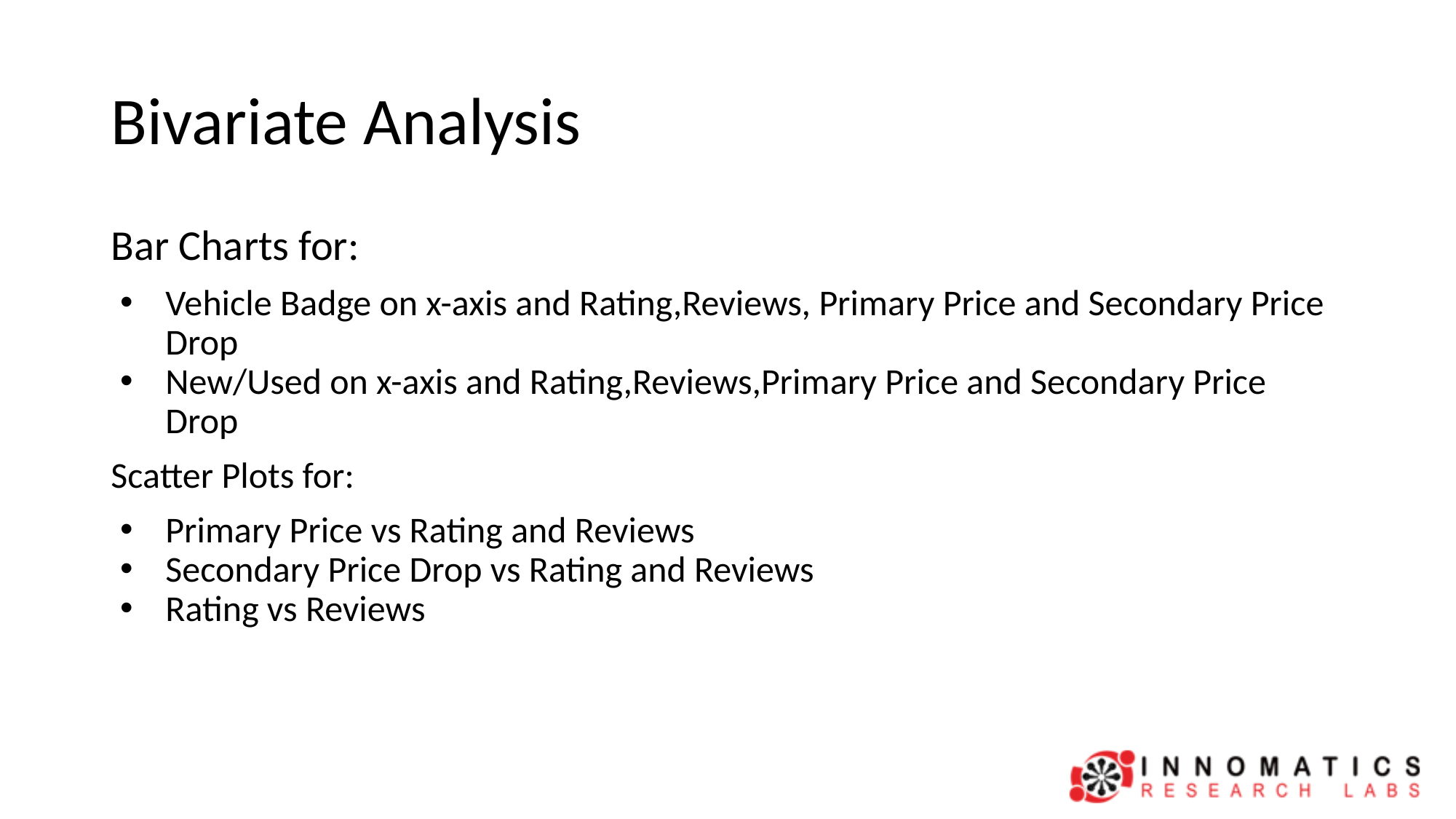

# Bivariate Analysis
Bar Charts for:
Vehicle Badge on x-axis and Rating,Reviews, Primary Price and Secondary Price Drop
New/Used on x-axis and Rating,Reviews,Primary Price and Secondary Price Drop
Scatter Plots for:
Primary Price vs Rating and Reviews
Secondary Price Drop vs Rating and Reviews
Rating vs Reviews